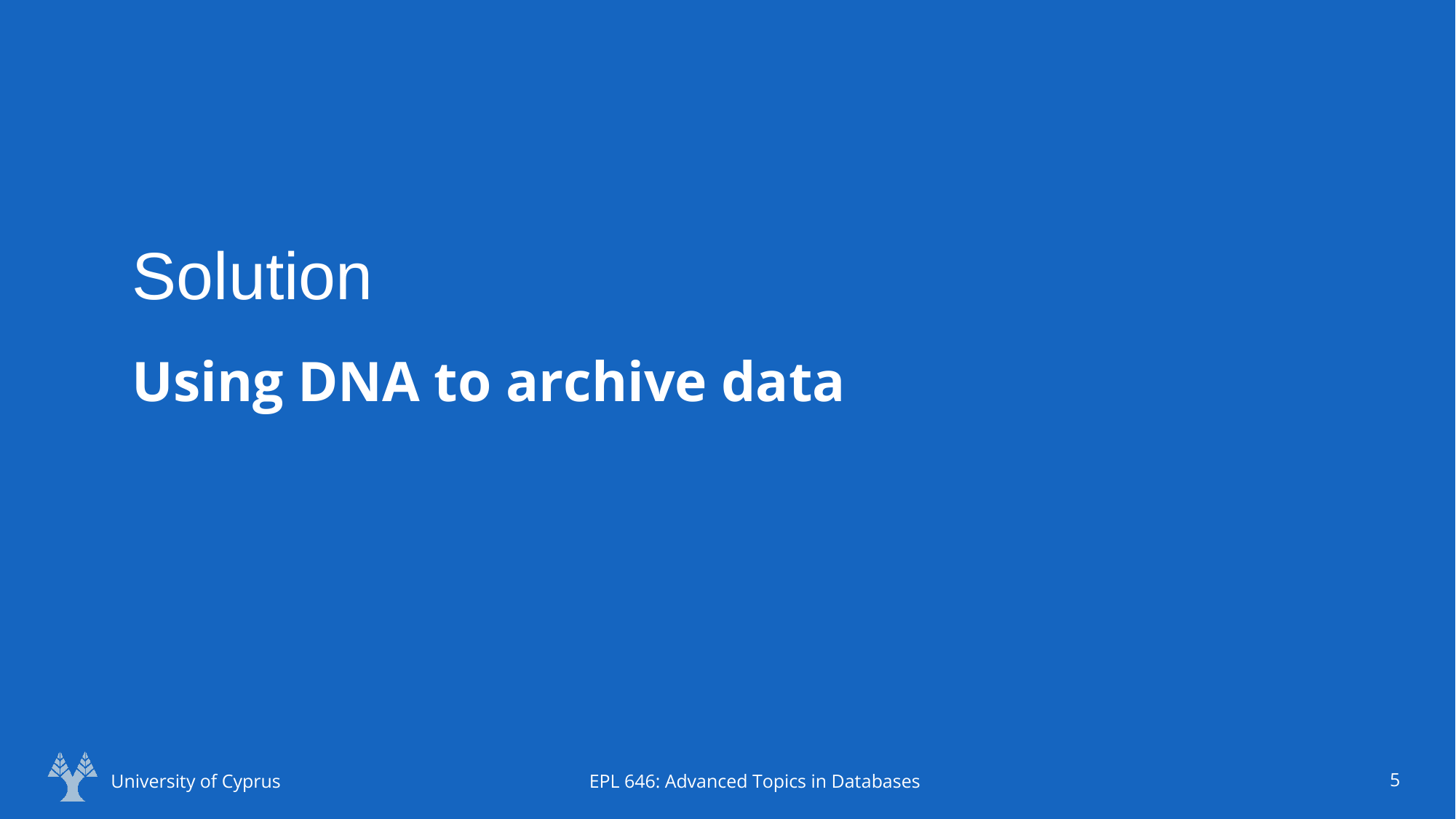

# Solution
Using DNA to archive data
University of Cyprus
EPL 646: Advanced Topics in Databases
5